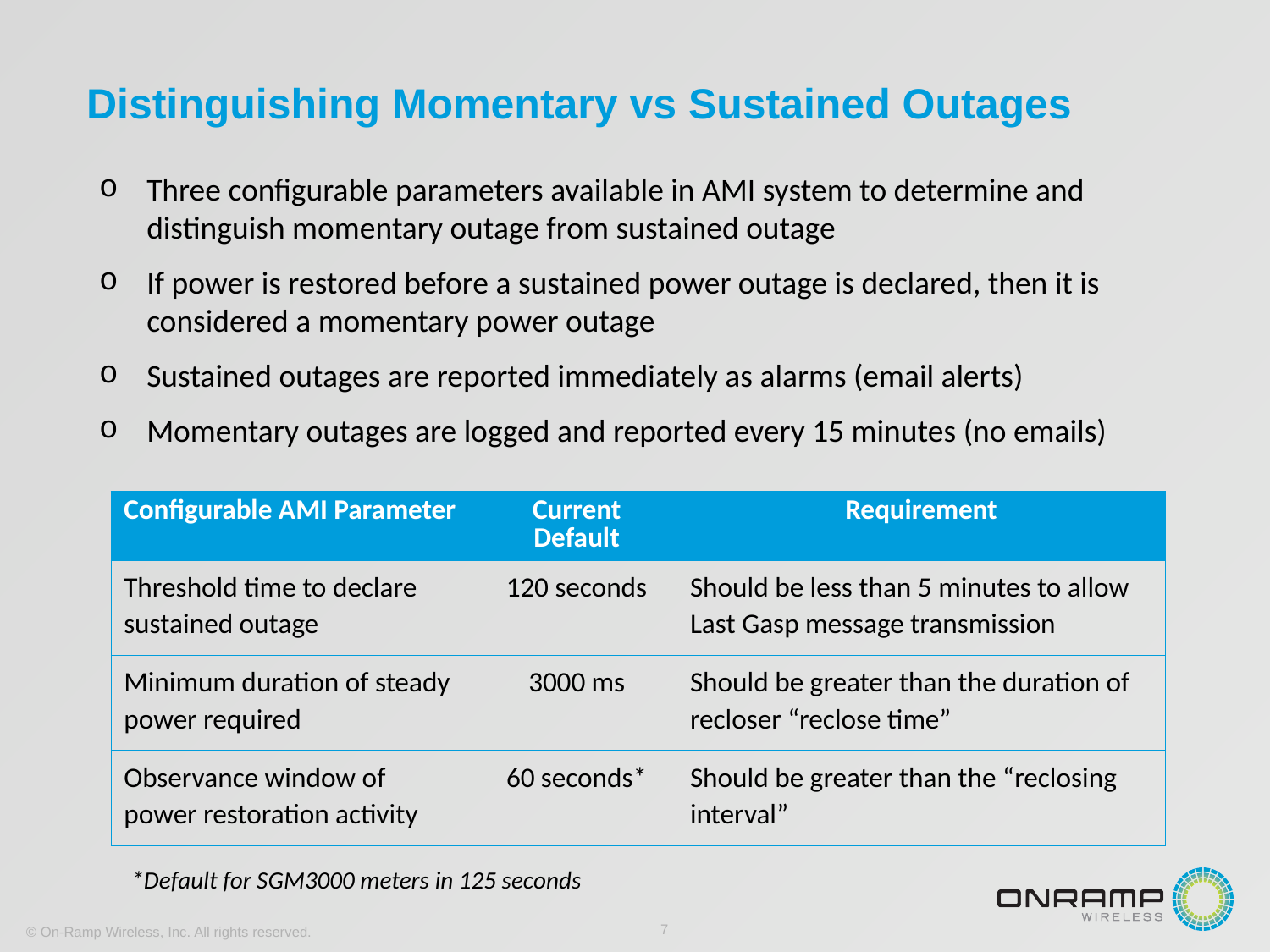

# Distinguishing Momentary vs Sustained Outages
Three configurable parameters available in AMI system to determine and distinguish momentary outage from sustained outage
If power is restored before a sustained power outage is declared, then it is considered a momentary power outage
Sustained outages are reported immediately as alarms (email alerts)
Momentary outages are logged and reported every 15 minutes (no emails)

| Configurable AMI Parameter | Current Default | Requirement |
| --- | --- | --- |
| Threshold time to declare sustained outage | 120 seconds | Should be less than 5 minutes to allow Last Gasp message transmission |
| Minimum duration of steady power required | 3000 ms | Should be greater than the duration of recloser “reclose time” |
| Observance window of power restoration activity | 60 seconds\* | Should be greater than the “reclosing interval” |
*Default for SGM3000 meters in 125 seconds

7
© On-Ramp Wireless, Inc. All rights reserved.